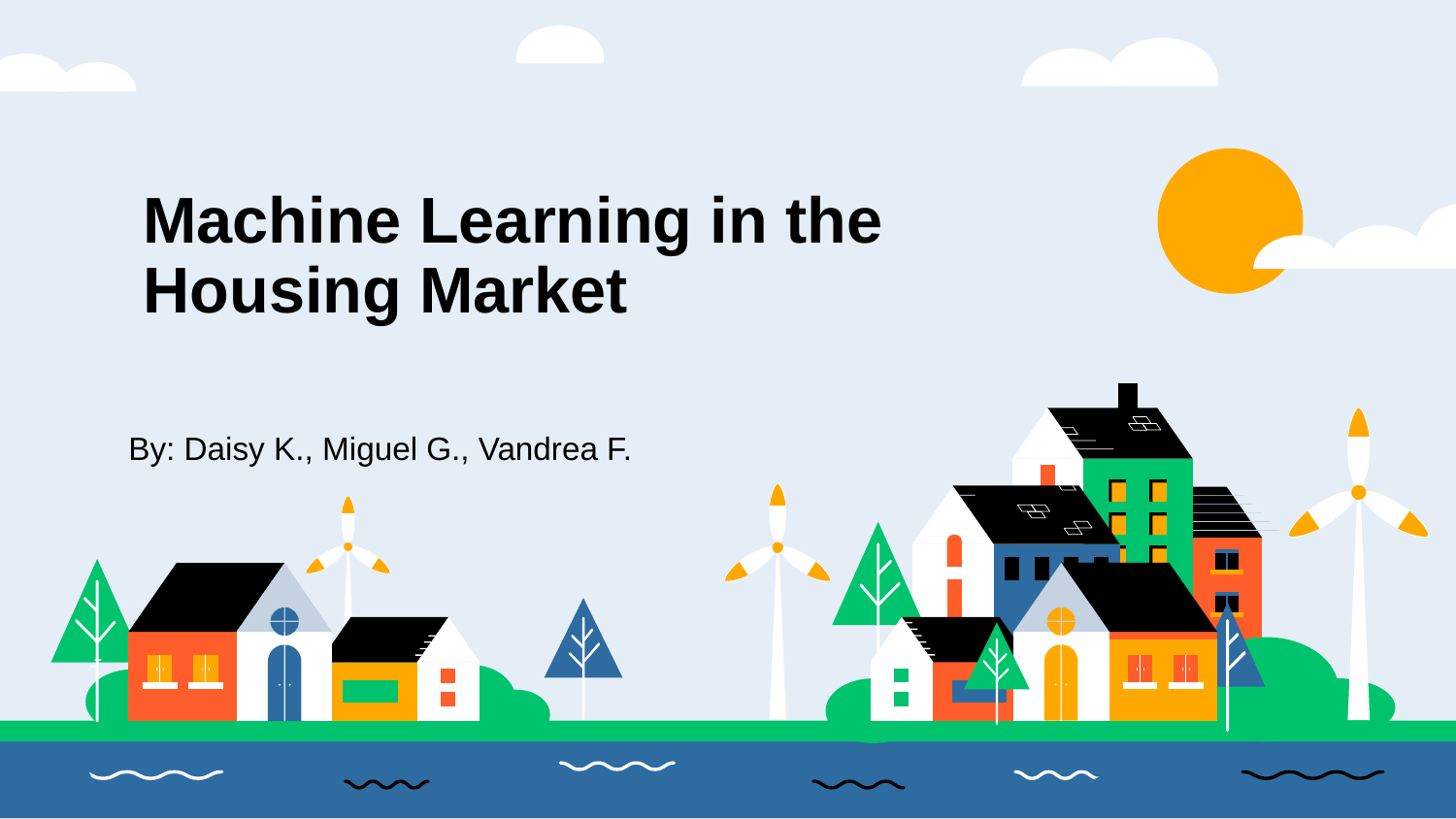

# Machine Learning in the Housing Market

By: Daisy K., Miguel G., Vandrea F.